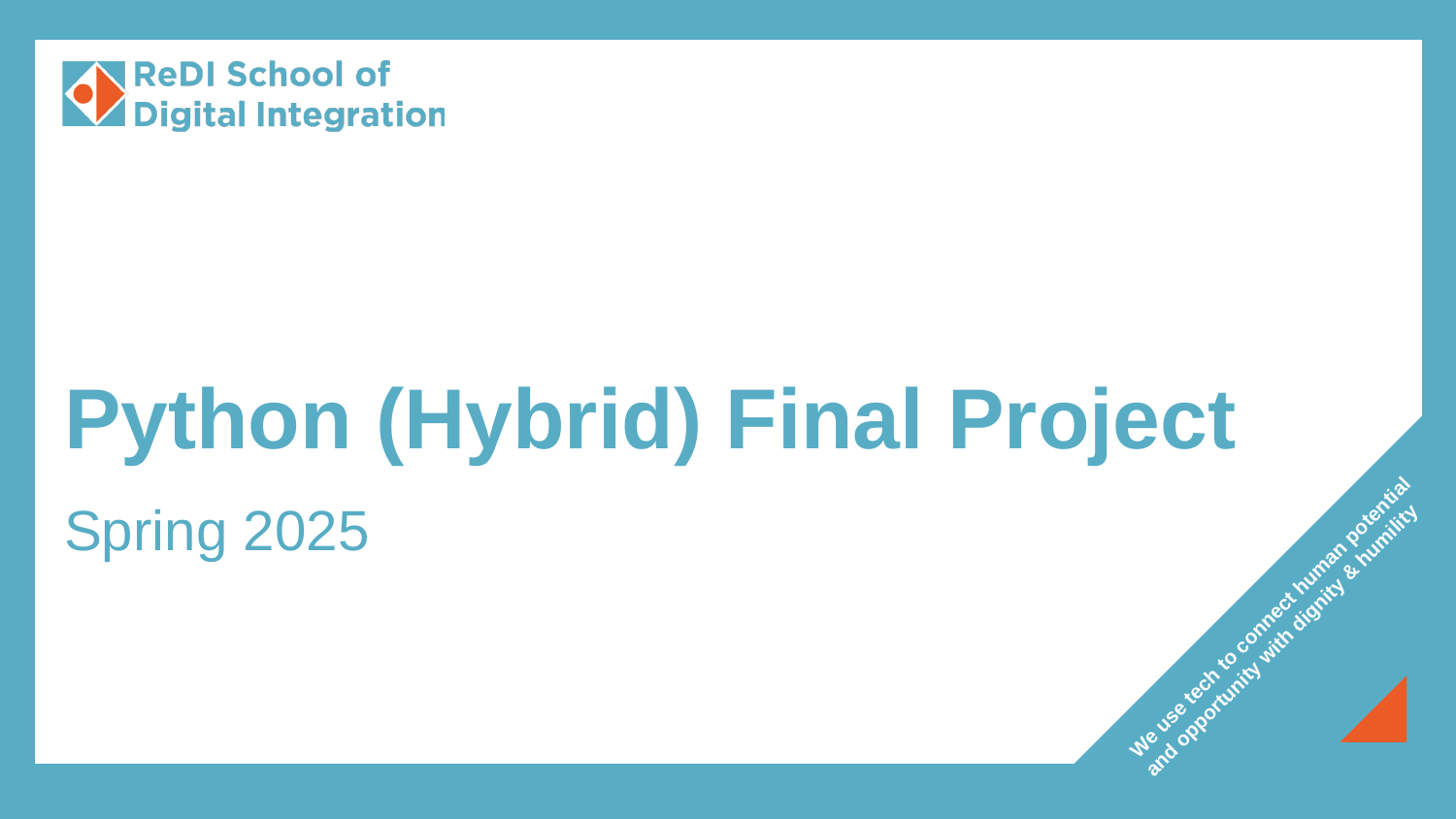

# Python (Hybrid) Final Project
Spring 2025